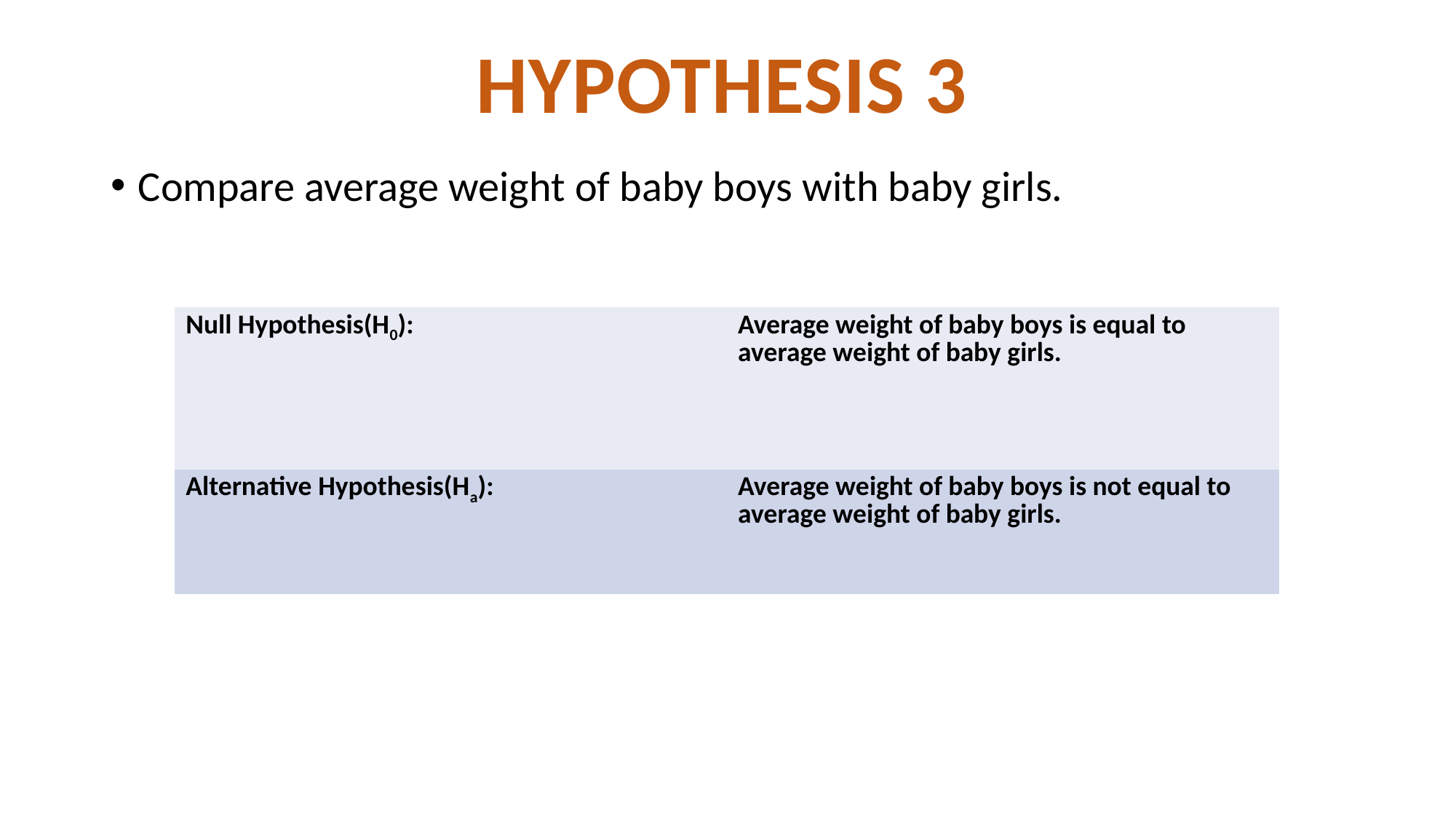

HYPOTHESIS 3
Compare average weight of baby boys with baby girls.

| Null Hypothesis(H0): | Average weight of baby boys is equal to average weight of baby girls. |
| --- | --- |
| Alternative Hypothesis(Ha): | Average weight of baby boys is not equal to average weight of baby girls. |